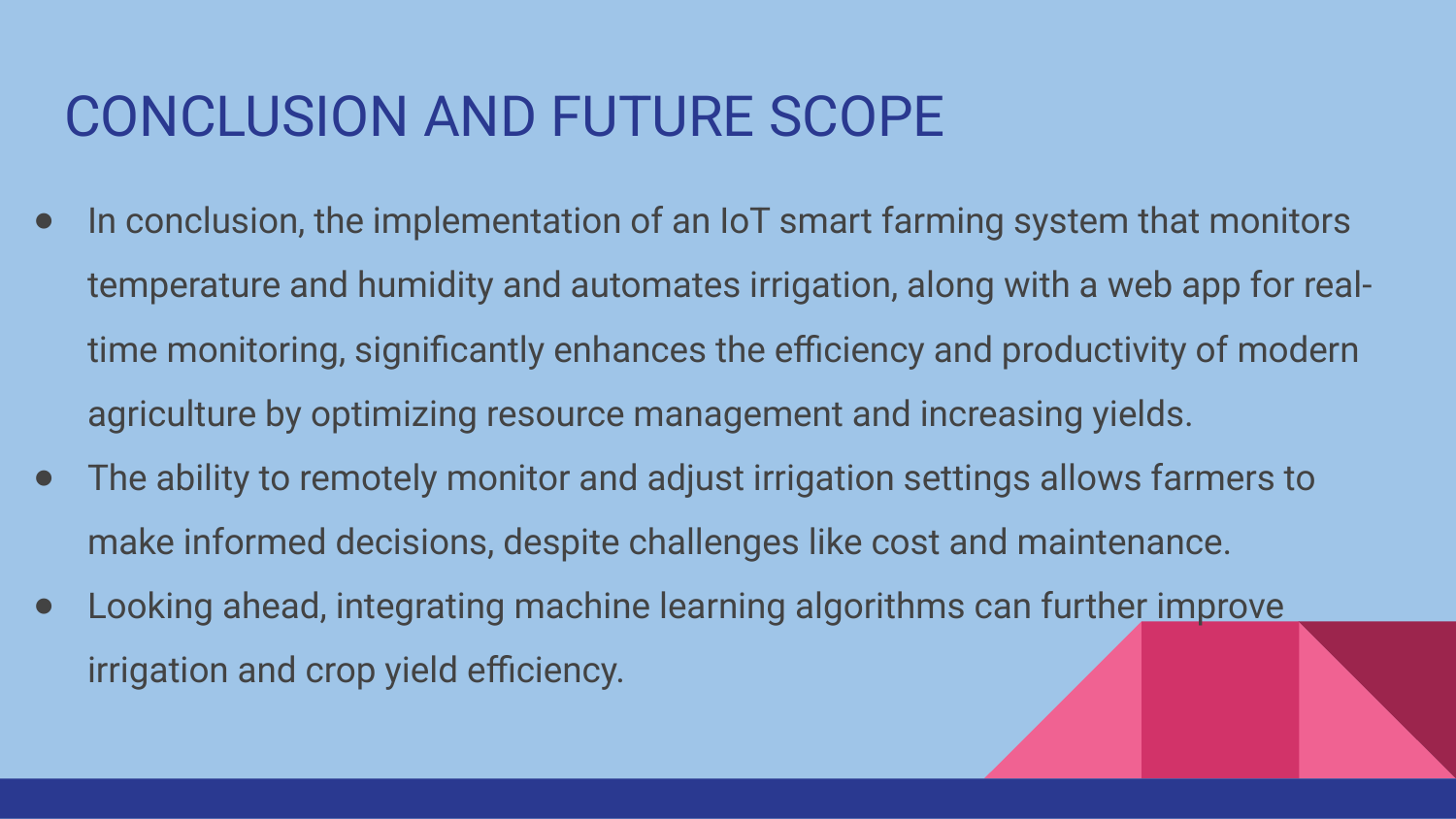

# CONCLUSION AND FUTURE SCOPE
In conclusion, the implementation of an IoT smart farming system that monitors temperature and humidity and automates irrigation, along with a web app for real-time monitoring, significantly enhances the efficiency and productivity of modern agriculture by optimizing resource management and increasing yields.
The ability to remotely monitor and adjust irrigation settings allows farmers to make informed decisions, despite challenges like cost and maintenance.
Looking ahead, integrating machine learning algorithms can further improve irrigation and crop yield efficiency.